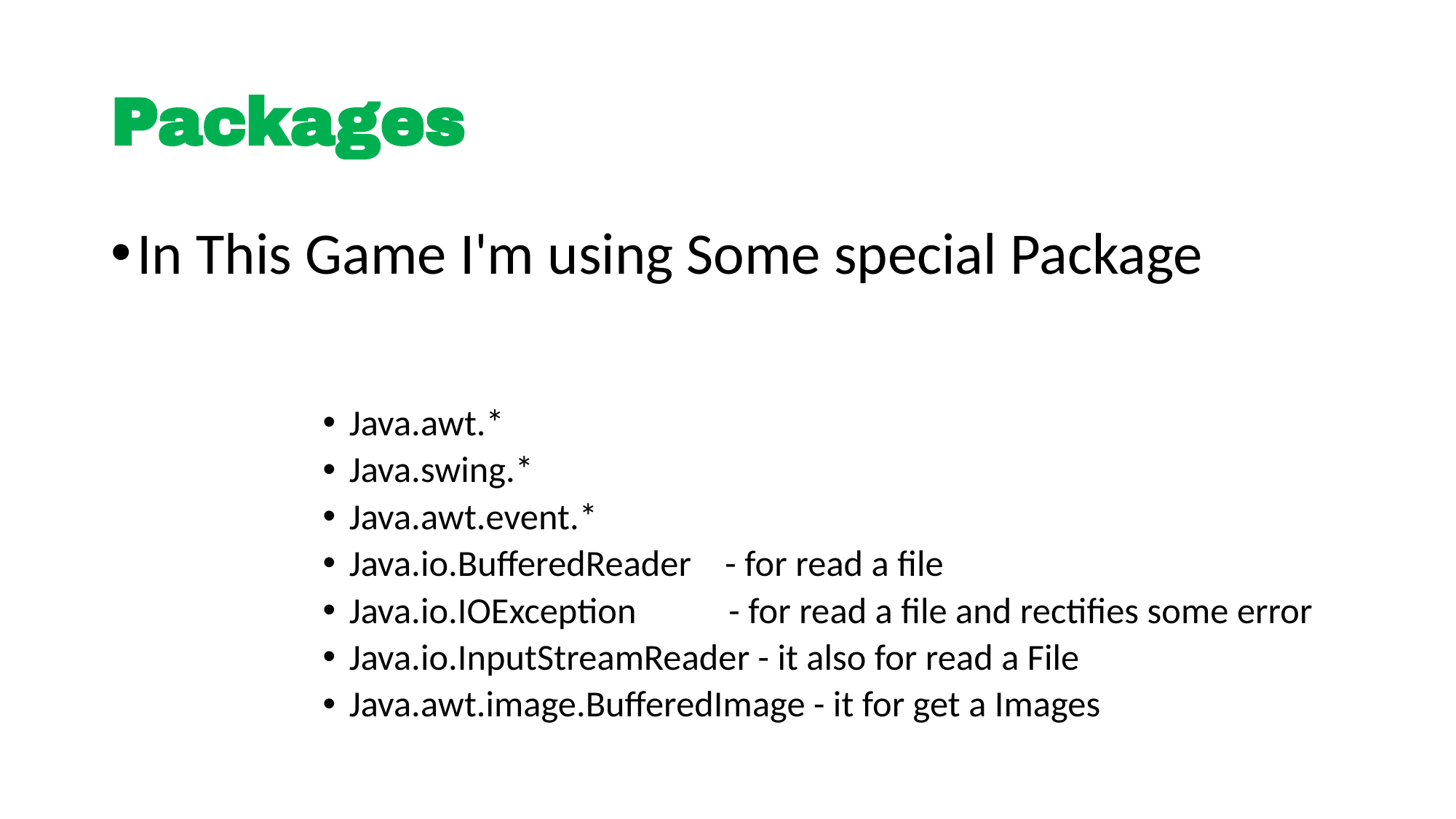

# Packages
In This Game I'm using Some special Package

Java.awt.*
Java.swing.*
Java.awt.event.*
Java.io.BufferedReader    - for read a file
Java.io.IOException           - for read a file and rectifies some error
Java.io.InputStreamReader - it also for read a File
Java.awt.image.BufferedImage - it for get a Images